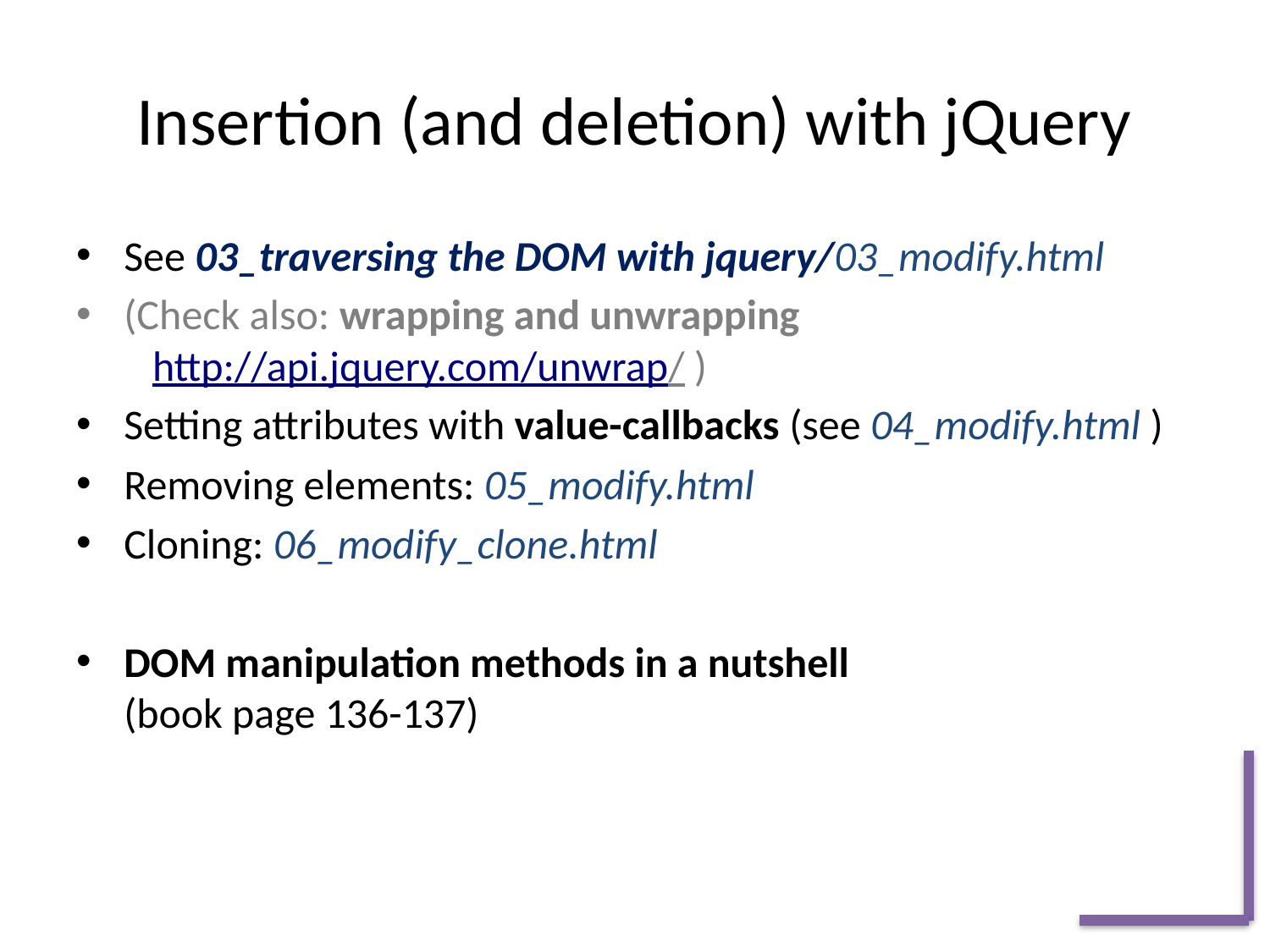

# Insertion (and deletion) with jQuery
See 03_traversing the DOM with jquery/03_modify.html
(Check also: wrapping and unwrapping
   http://api.jquery.com/unwrap/ )
Setting attributes with value-callbacks (see 04_modify.html )
Removing elements: 05_modify.html
Cloning: 06_modify_clone.html

DOM manipulation methods in a nutshell
(book page 136-137)